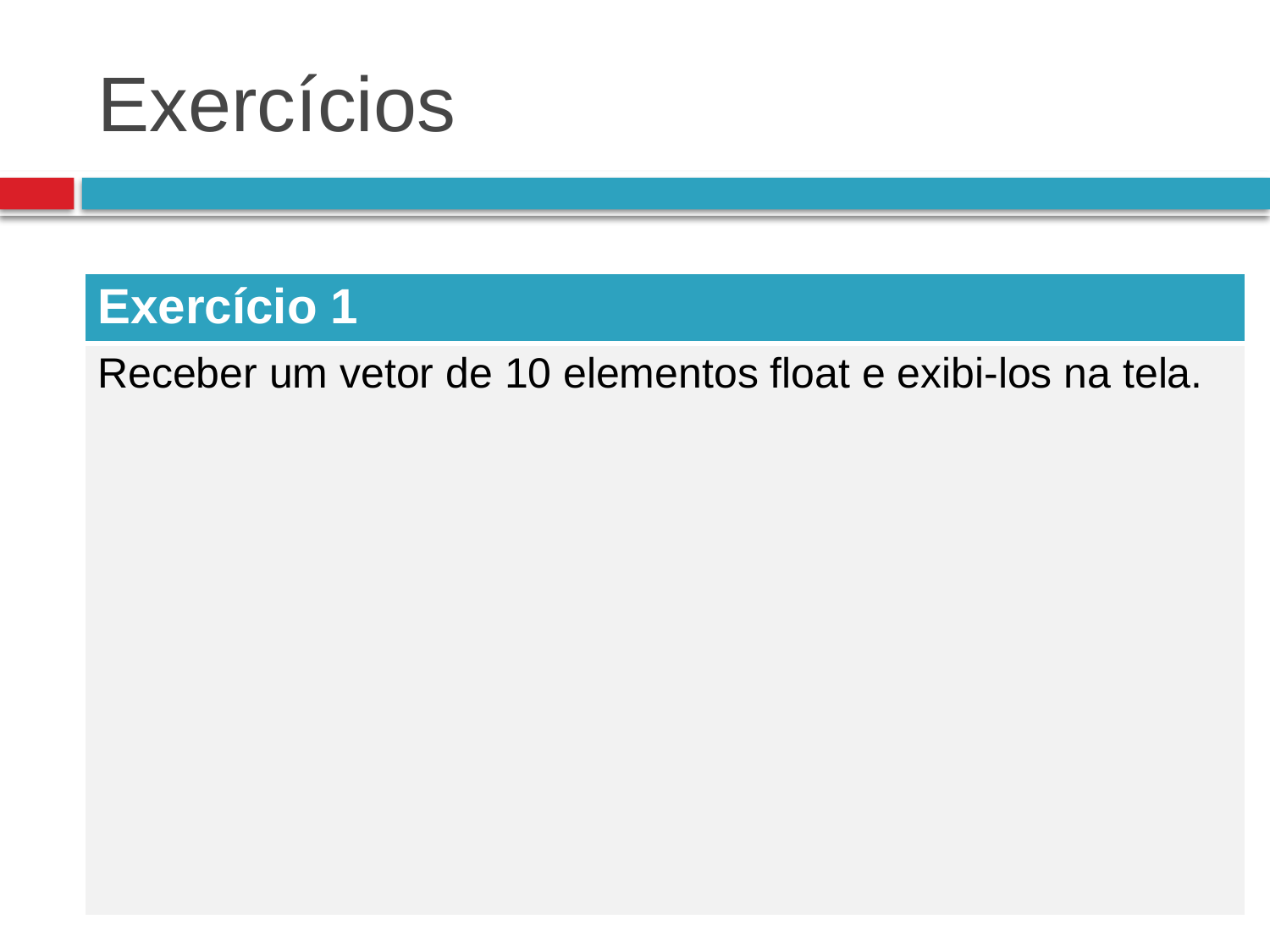

# Exercícios
| Exercício 1 |
| --- |
| Receber um vetor de 10 elementos float e exibi-los na tela. |